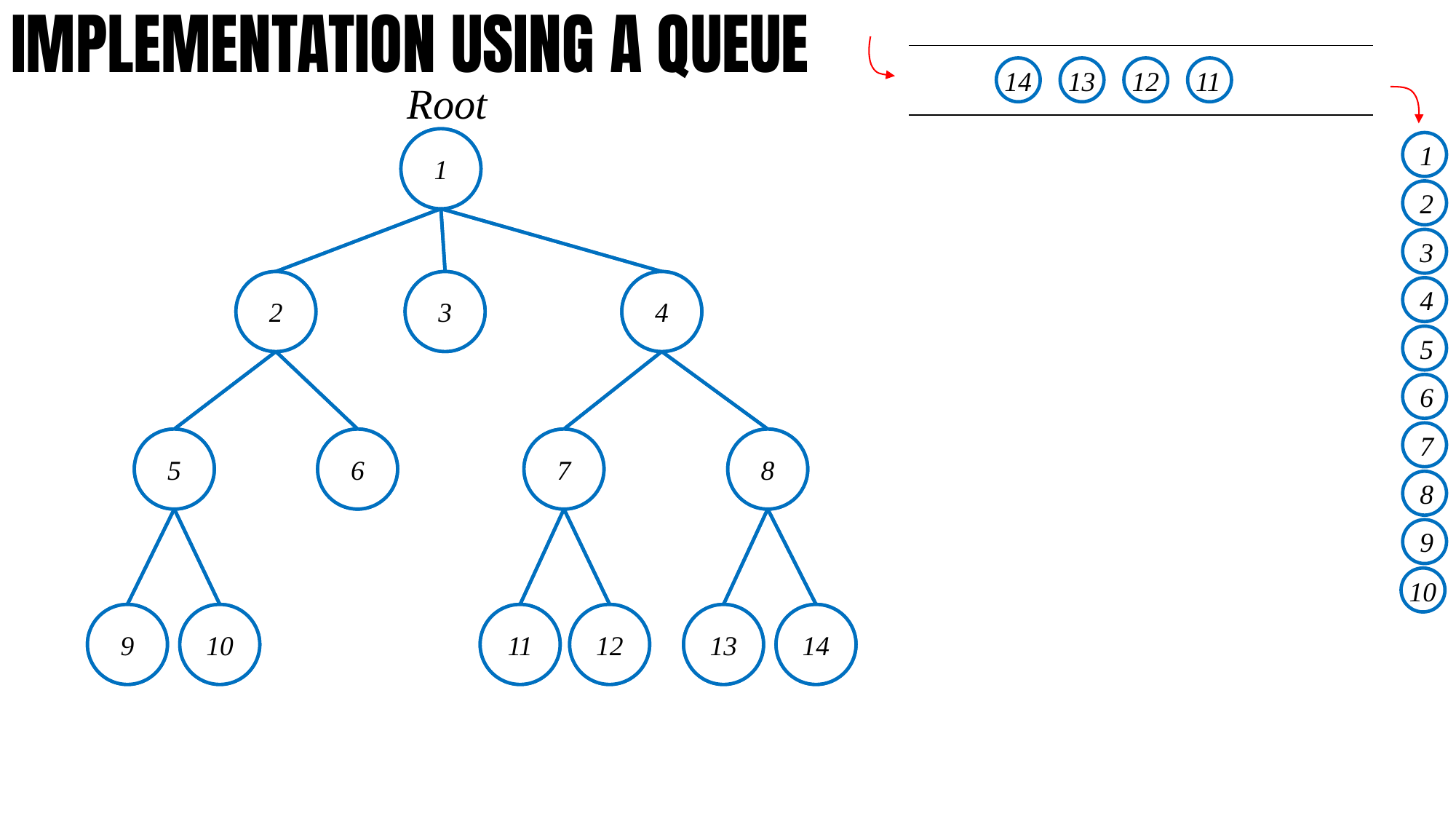

IMPLEMENTATION USING A QUEUE

14

13

12

11
Root

1
1
2
3

2

3

4
4
5
6
7

5

6

7

8
8
9

10

9

10

11

12

13

14